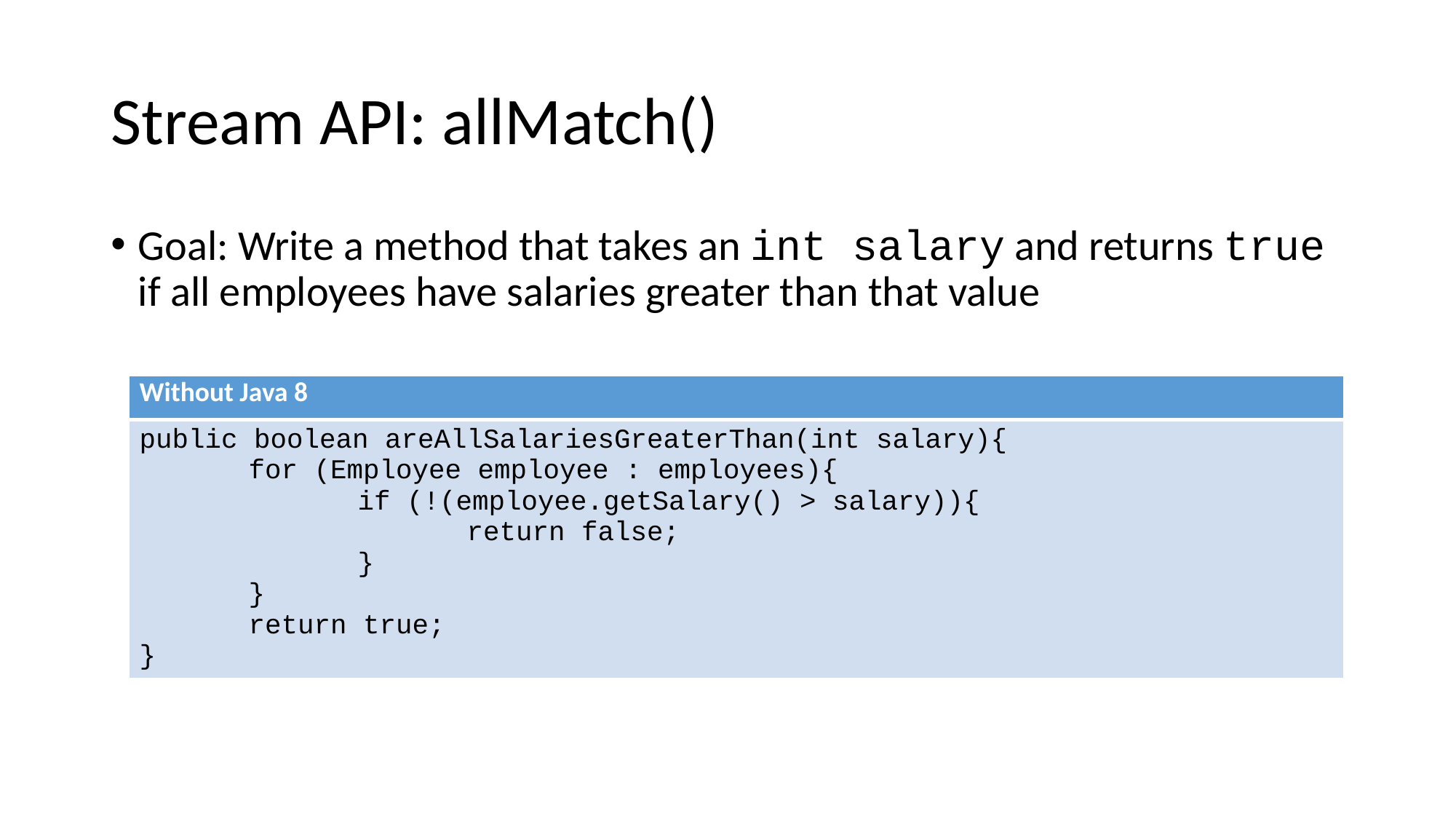

# Stream API: allMatch()
Goal: Write a method that takes an int salary and returns true if all employees have salaries greater than that value
| Without Java 8 |
| --- |
| public boolean areAllSalariesGreaterThan(int salary){ for (Employee employee : employees){ if (!(employee.getSalary() > salary)){ return false; } } return true; } |